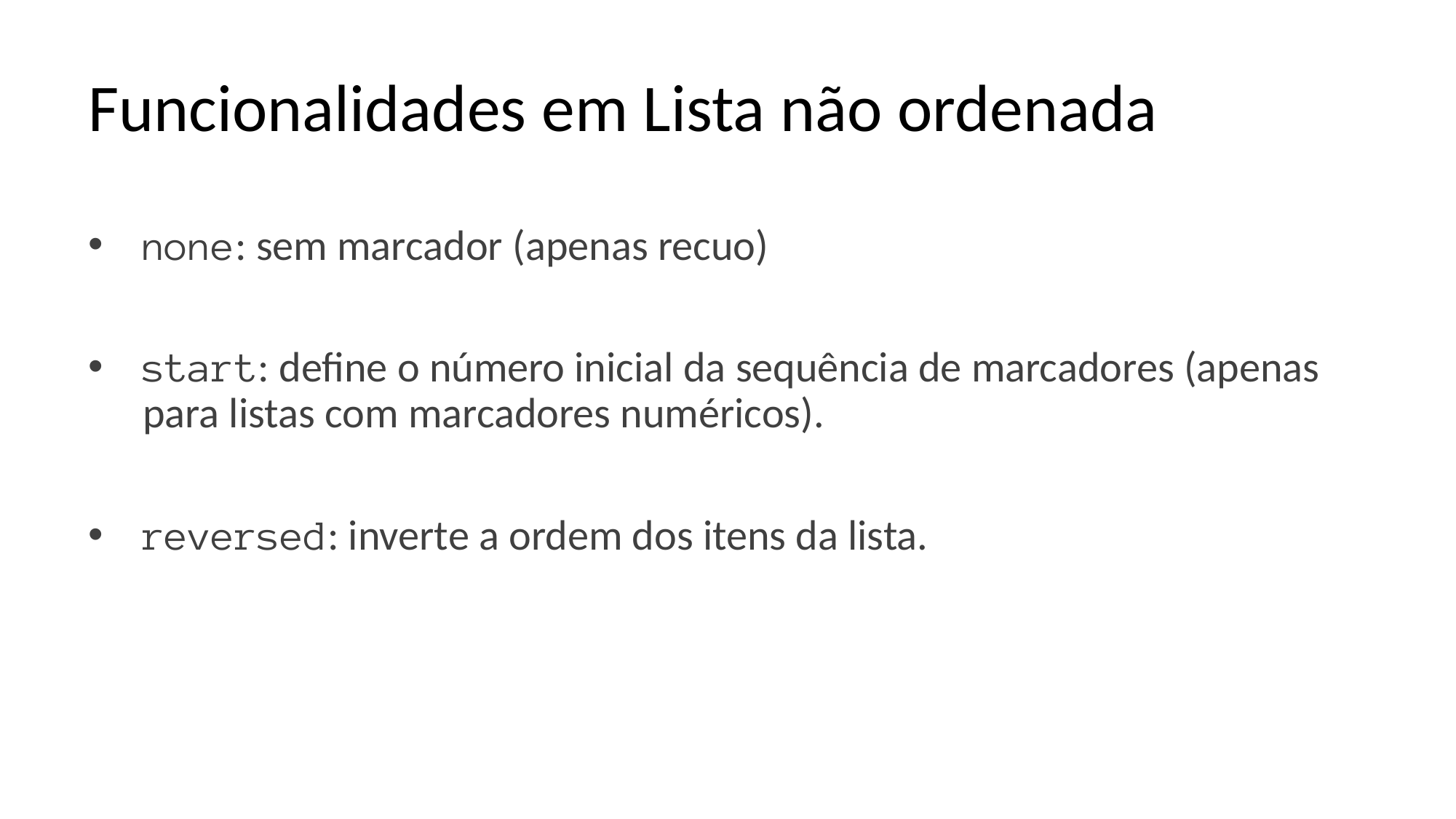

# Funcionalidades em Lista não ordenada
none: sem marcador (apenas recuo)

start: define o número inicial da sequência de marcadores (apenas para listas com marcadores numéricos).

reversed: inverte a ordem dos itens da lista.